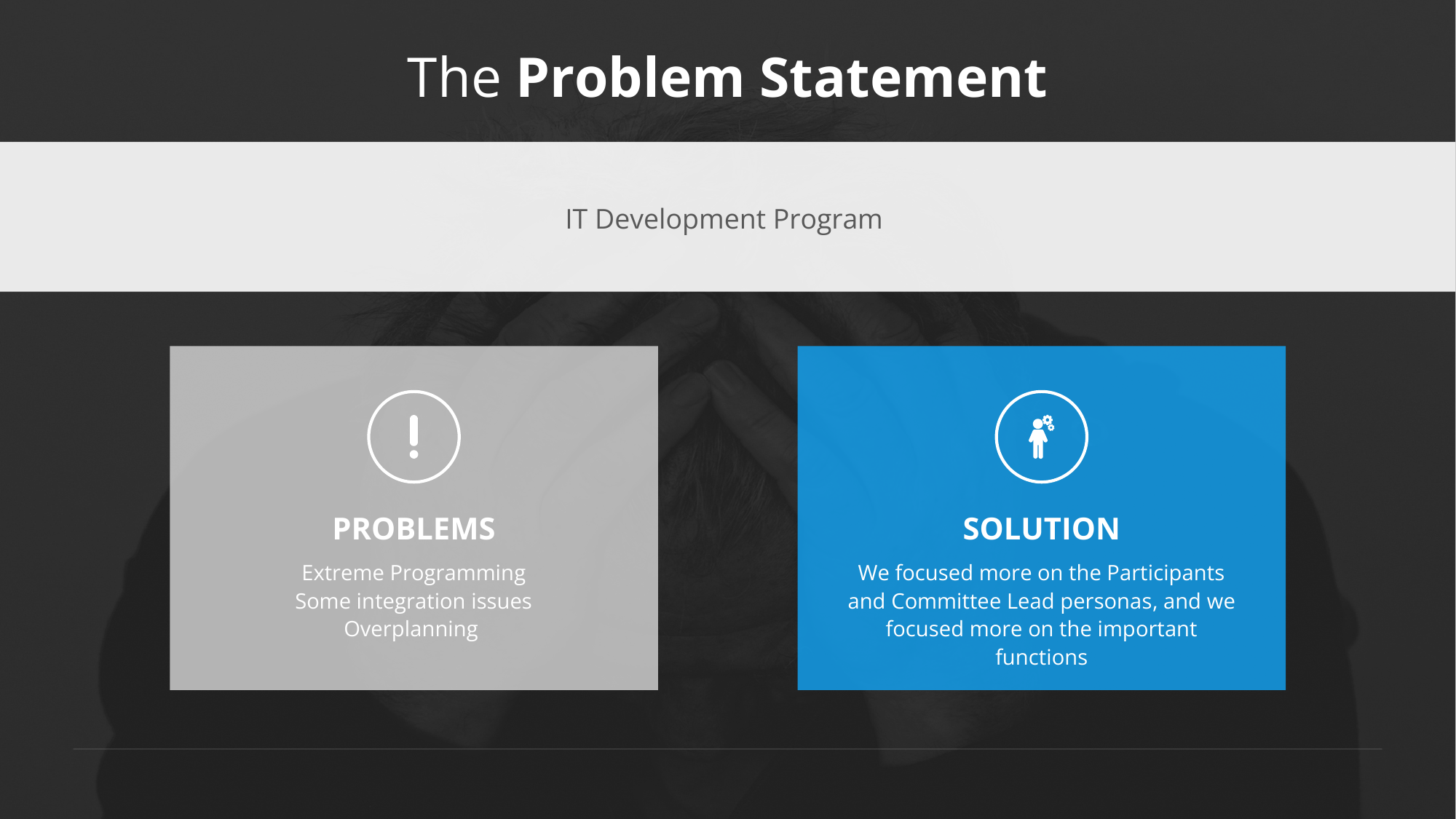

# The Problem Statement
IT Development Program

PROBLEMS
SOLUTION
Extreme Programming
Some integration issues
Overplanning
We focused more on the Participants and Committee Lead personas, and we focused more on the important functions